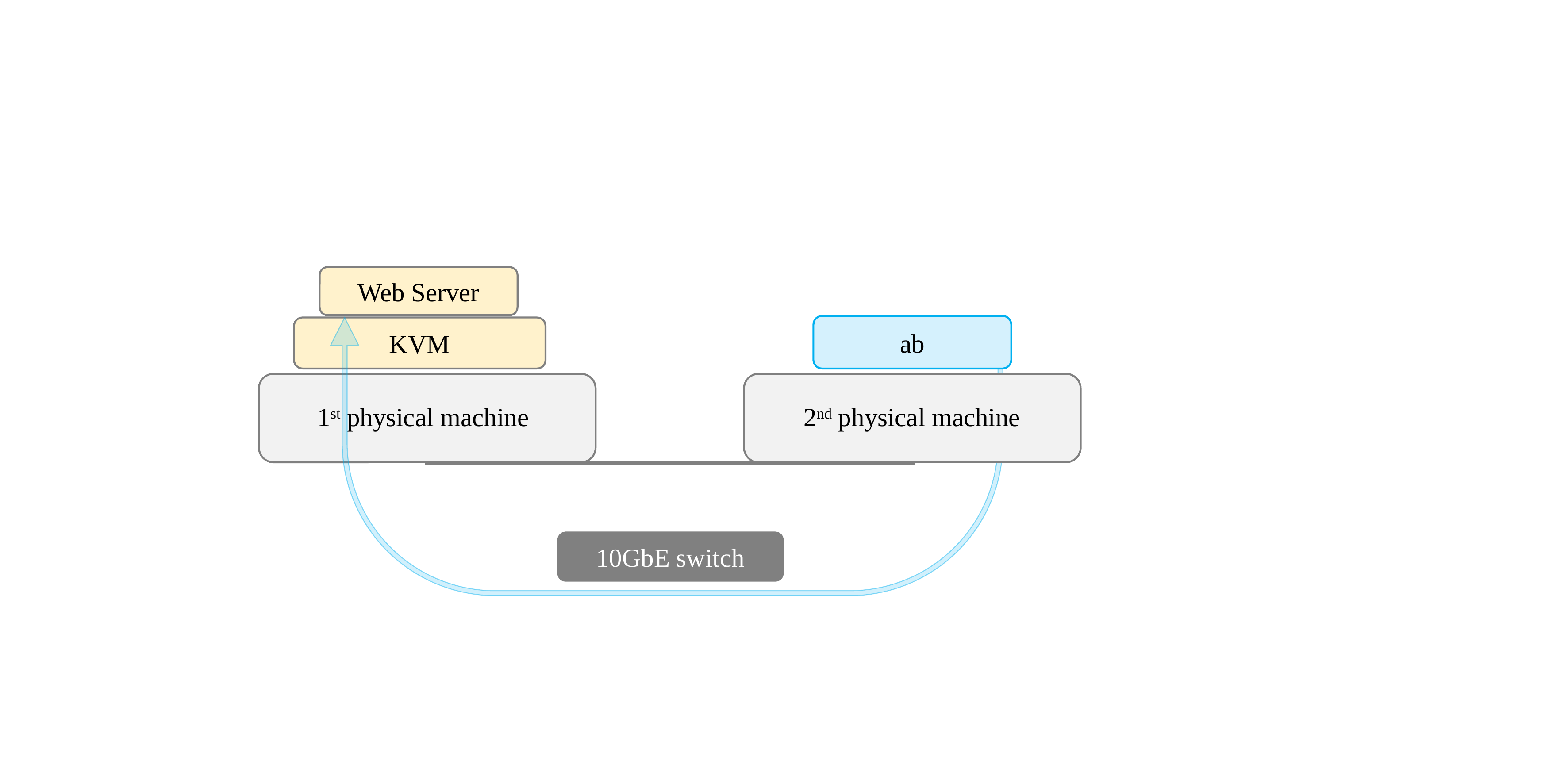

Web Server
ab
KVM

1st physical machine
2nd physical machine
10GbE switch